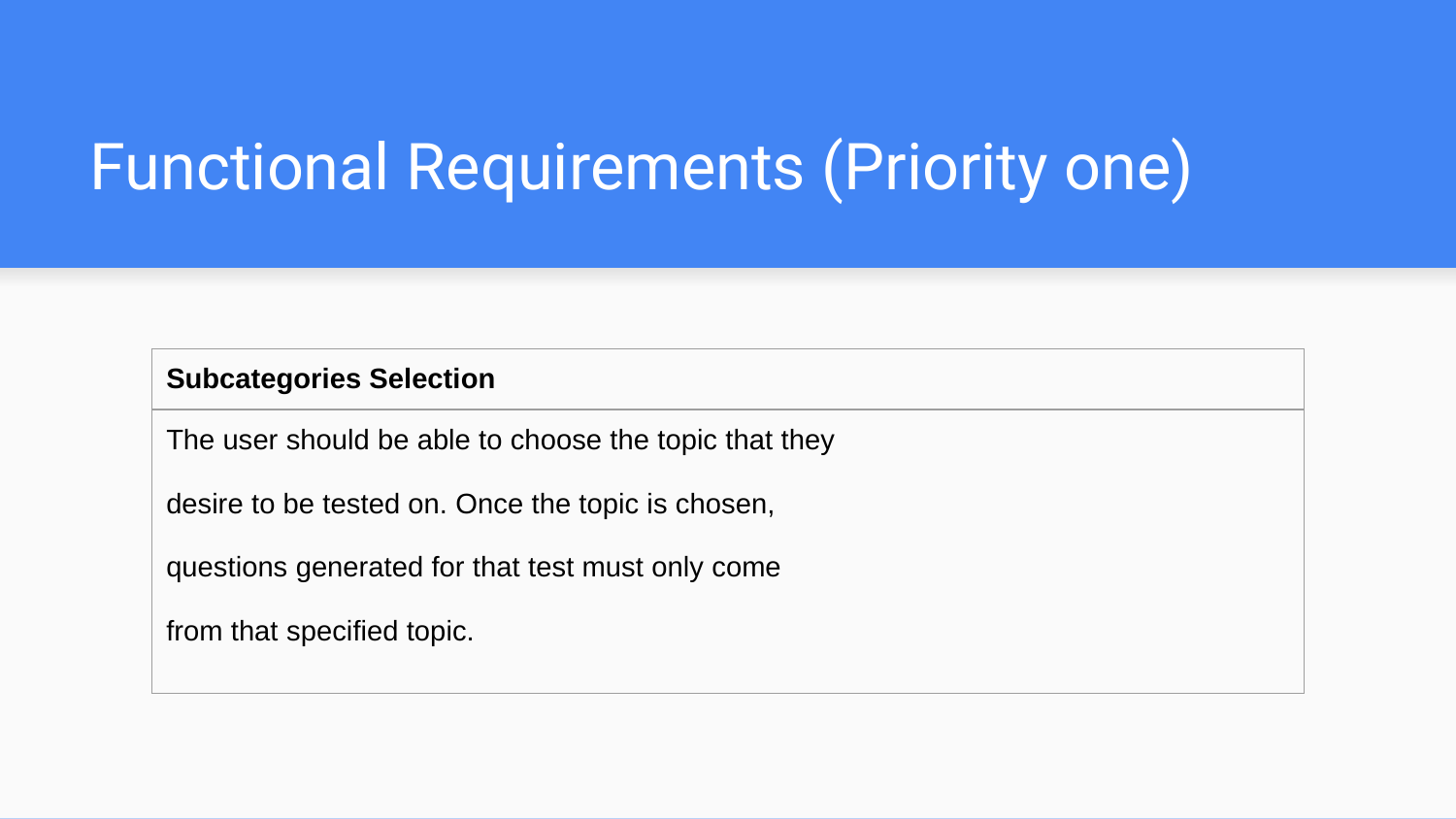

# Functional Requirements (Priority one)

| Subcategories Selection |
| --- |
| The user should be able to choose the topic that they desire to be tested on. Once the topic is chosen, questions generated for that test must only come from that specified topic. |